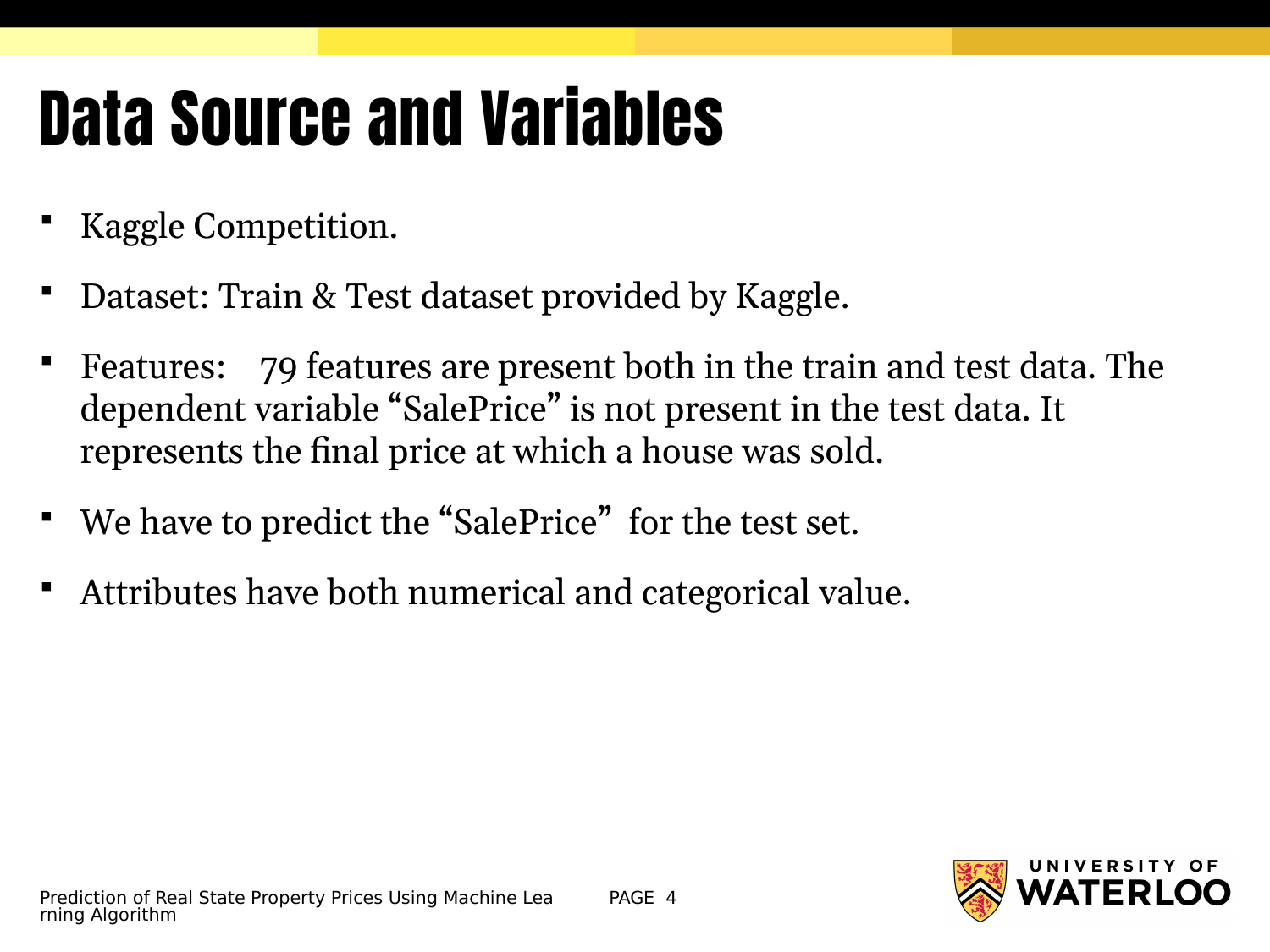

# Data Source and Variables
Kaggle Competition.
Dataset: Train & Test dataset provided by Kaggle.
Features:    79 features are present both in the train and test data. The dependent variable “SalePrice” is not present in the test data. It represents the final price at which a house was sold.
We have to predict the “SalePrice”  for the test set.
Attributes have both numerical and categorical value.
Prediction of Real State Property Prices Using Machine Learning Algorithm
PAGE  4